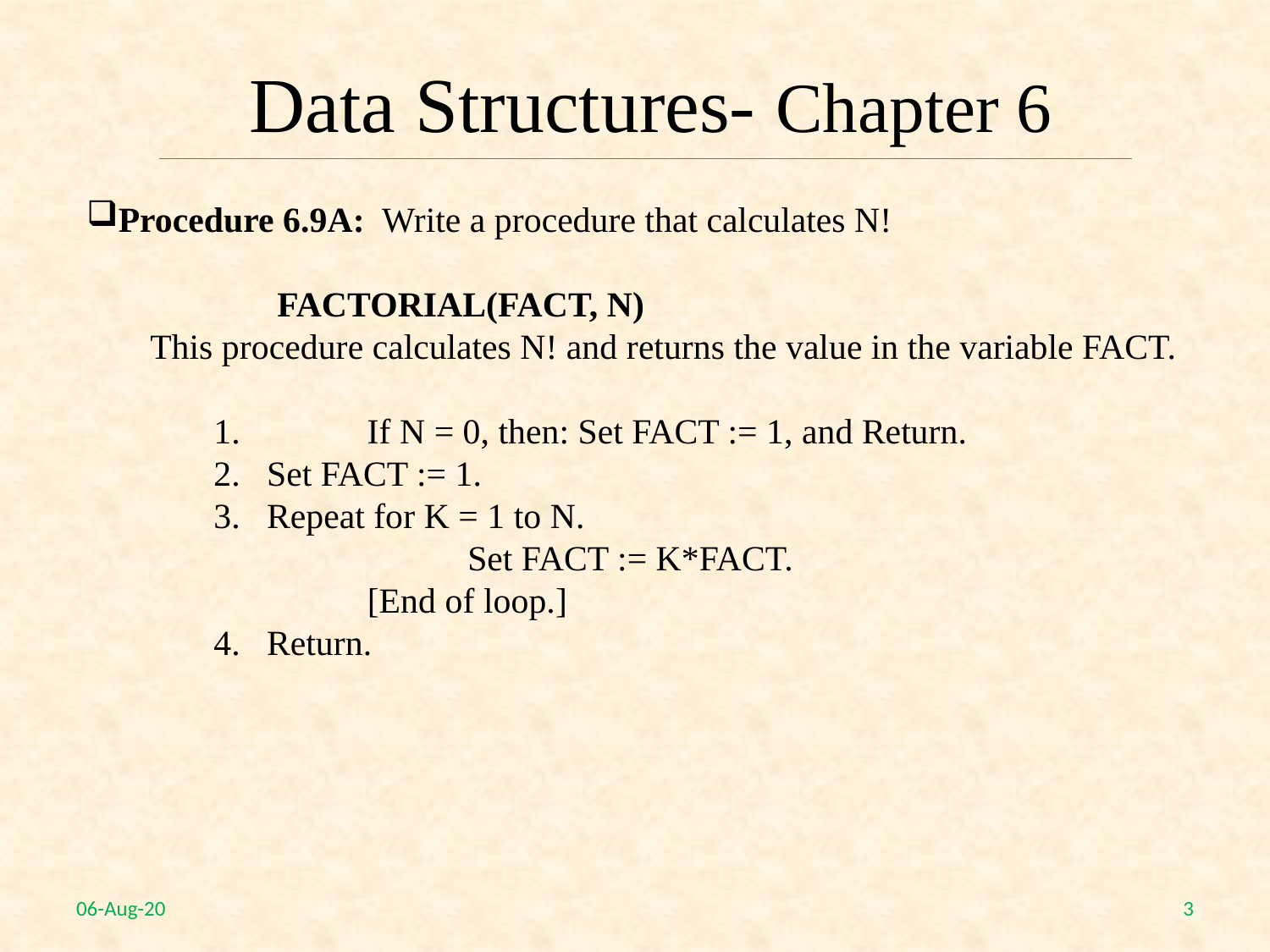

Data Structures- Chapter 6
Procedure 6.9A:  Write a procedure that calculates N!

	FACTORIAL(FACT, N)
This procedure calculates N! and returns the value in the variable FACT.

1.	   If N = 0, then: Set FACT := 1, and Return.
2.   Set FACT := 1.
3.   Repeat for K = 1 to N.
		Set FACT := K*FACT.
	   [End of loop.]
4.   Return.
06-Aug-20
3